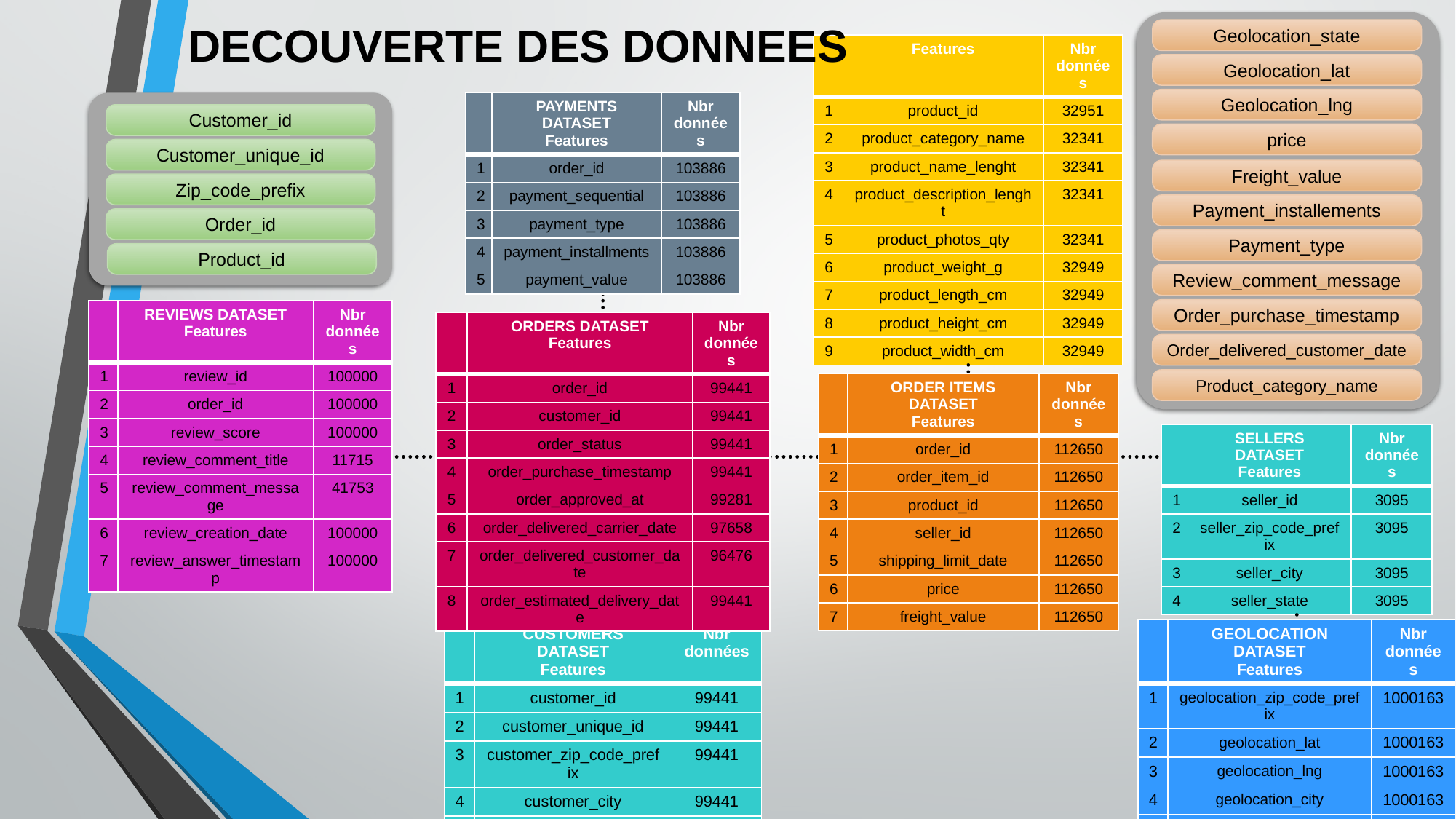

# DECOUVERTE DES DONNEES

Geolocation_state
|  | Features | Nbr données |
| --- | --- | --- |
| 1 | product\_id | 32951 |
| 2 | product\_category\_name | 32341 |
| 3 | product\_name\_lenght | 32341 |
| 4 | product\_description\_lenght | 32341 |
| 5 | product\_photos\_qty | 32341 |
| 6 | product\_weight\_g | 32949 |
| 7 | product\_length\_cm | 32949 |
| 8 | product\_height\_cm | 32949 |
| 9 | product\_width\_cm | 32949 |
Geolocation_lat
Geolocation_lng

|  | PAYMENTS DATASET Features | Nbr données |
| --- | --- | --- |
| 1 | order\_id | 103886 |
| 2 | payment\_sequential | 103886 |
| 3 | payment\_type | 103886 |
| 4 | payment\_installments | 103886 |
| 5 | payment\_value | 103886 |
Customer_id
price
Customer_unique_id
Freight_value
Zip_code_prefix
Payment_installements
Order_id
Payment_type
Product_id
Review_comment_message
Order_purchase_timestamp
|  | REVIEWS DATASET Features | Nbr données |
| --- | --- | --- |
| 1 | review\_id | 100000 |
| 2 | order\_id | 100000 |
| 3 | review\_score | 100000 |
| 4 | review\_comment\_title | 11715 |
| 5 | review\_comment\_message | 41753 |
| 6 | review\_creation\_date | 100000 |
| 7 | review\_answer\_timestamp | 100000 |
|  | ORDERS DATASET Features | Nbr données |
| --- | --- | --- |
| 1 | order\_id | 99441 |
| 2 | customer\_id | 99441 |
| 3 | order\_status | 99441 |
| 4 | order\_purchase\_timestamp | 99441 |
| 5 | order\_approved\_at | 99281 |
| 6 | order\_delivered\_carrier\_date | 97658 |
| 7 | order\_delivered\_customer\_date | 96476 |
| 8 | order\_estimated\_delivery\_date | 99441 |
Order_delivered_customer_date
Product_category_name
|  | ORDER ITEMS DATASET Features | Nbr données |
| --- | --- | --- |
| 1 | order\_id | 112650 |
| 2 | order\_item\_id | 112650 |
| 3 | product\_id | 112650 |
| 4 | seller\_id | 112650 |
| 5 | shipping\_limit\_date | 112650 |
| 6 | price | 112650 |
| 7 | freight\_value | 112650 |
|  | SELLERS DATASET Features | Nbr données |
| --- | --- | --- |
| 1 | seller\_id | 3095 |
| 2 | seller\_zip\_code\_prefix | 3095 |
| 3 | seller\_city | 3095 |
| 4 | seller\_state | 3095 |
|  | CUSTOMERS DATASET Features | Nbr données |
| --- | --- | --- |
| 1 | customer\_id | 99441 |
| 2 | customer\_unique\_id | 99441 |
| 3 | customer\_zip\_code\_prefix | 99441 |
| 4 | customer\_city | 99441 |
| 5 | customer\_state | 99441 |
|  | GEOLOCATION DATASET Features | Nbr données |
| --- | --- | --- |
| 1 | geolocation\_zip\_code\_prefix | 1000163 |
| 2 | geolocation\_lat | 1000163 |
| 3 | geolocation\_lng | 1000163 |
| 4 | geolocation\_city | 1000163 |
| 5 | geolocation\_state | 1000163 |
7